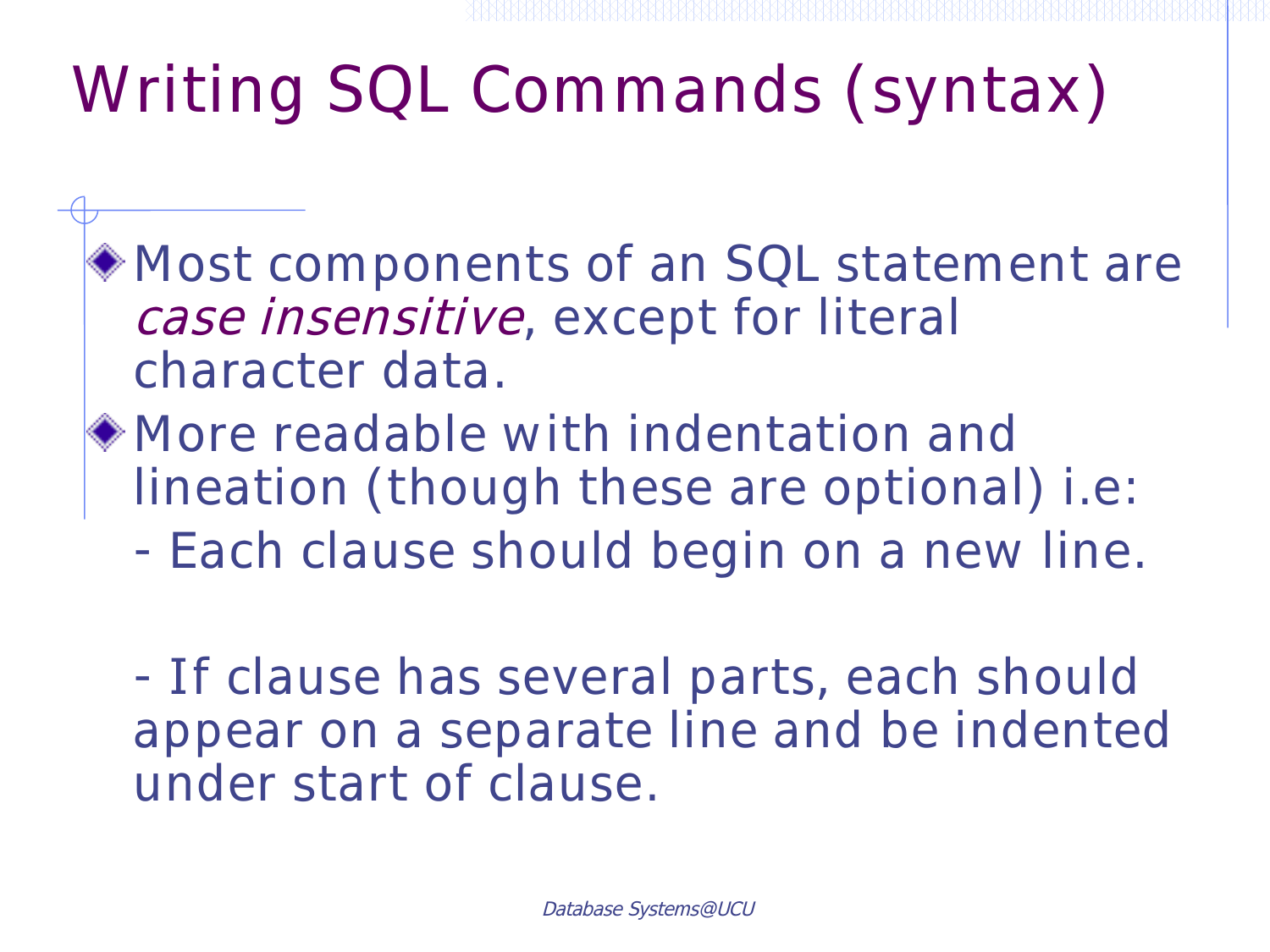

# Writing SQL Commands (syntax)
Most components of an SQL statement are case insensitive, except for literal character data.
More readable with indentation and lineation (though these are optional) i.e:
	- Each clause should begin on a new line.

	- If clause has several parts, each should appear on a separate line and be indented under start of clause.
Database Systems@UCU
10